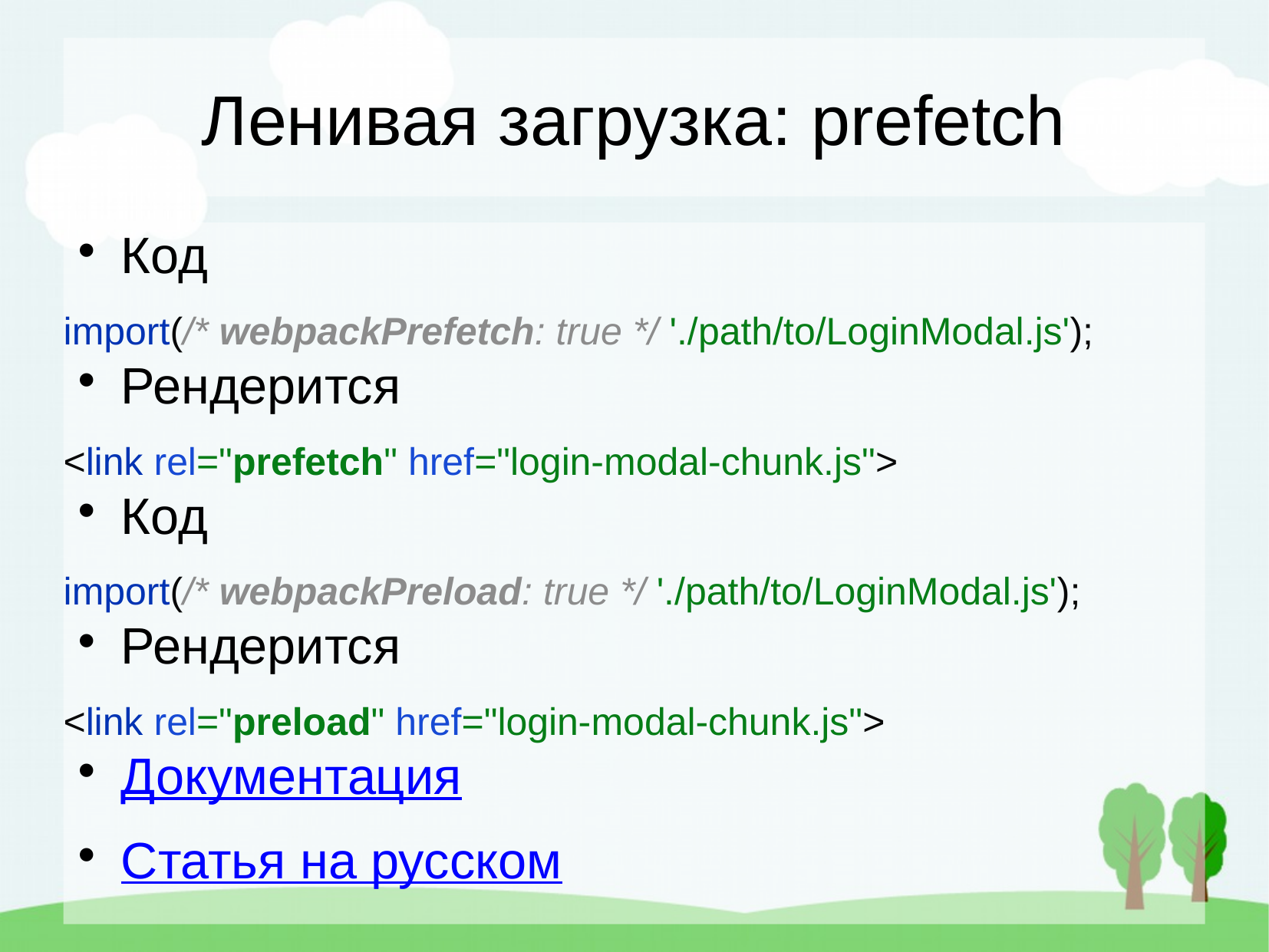

Ленивая загрузка: prefetch
Код
import(/* webpackPrefetch: true */ './path/to/LoginModal.js');
Рендерится
<link rel="prefetch" href="login-modal-chunk.js">
Код
import(/* webpackPreload: true */ './path/to/LoginModal.js');
Рендерится
<link rel="preload" href="login-modal-chunk.js">
Документация
Статья на русском